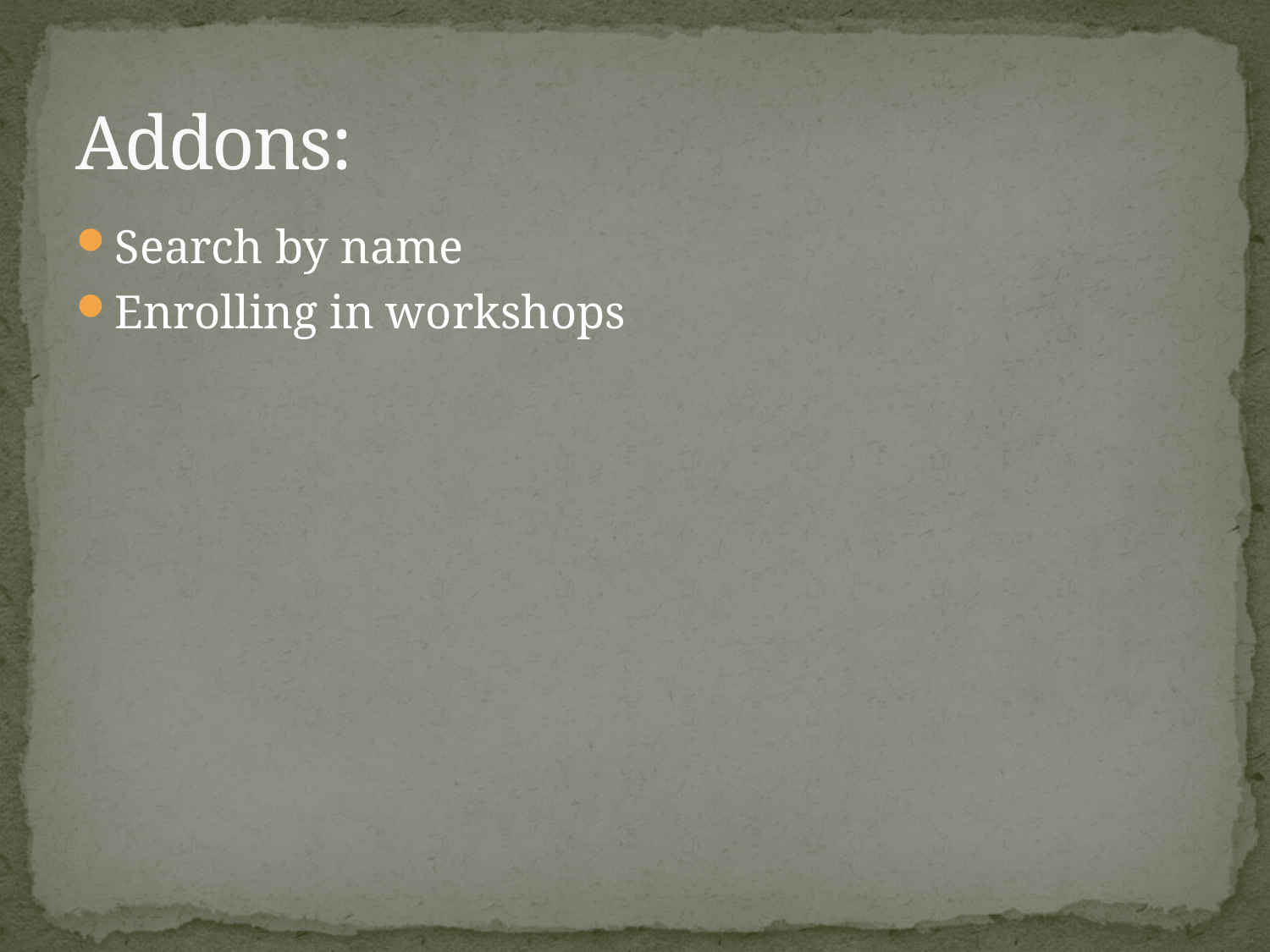

# Addons:
Search by name
Enrolling in workshops